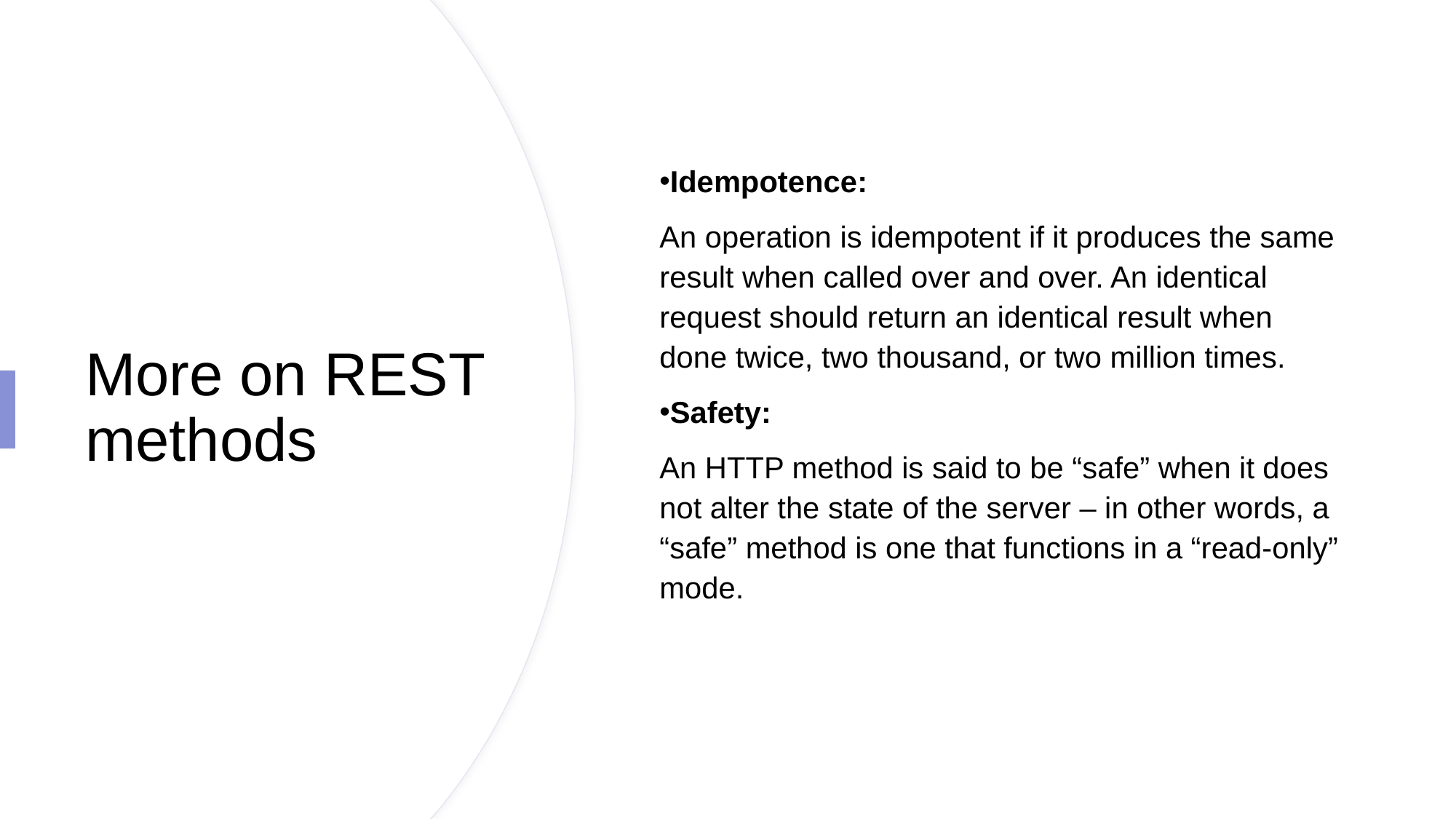

Idempotence:
An operation is idempotent if it produces the same result when called over and over. An identical request should return an identical result when done twice, two thousand, or two million times.
Safety:
An HTTP method is said to be “safe” when it does not alter the state of the server – in other words, a “safe” method is one that functions in a “read-only” mode.

# More on REST methods